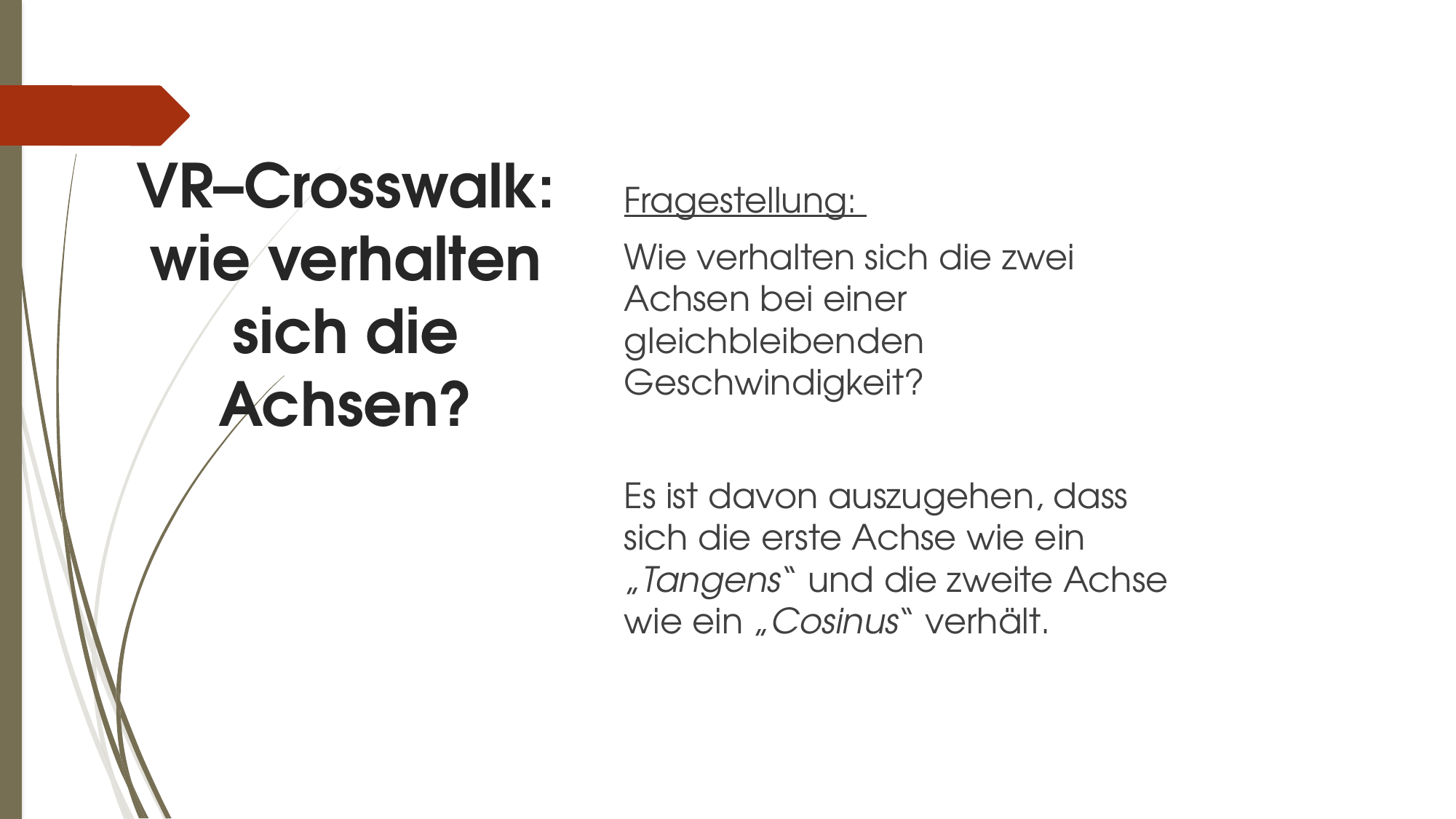

# VR–Crosswalk: wie verhalten sich die Achsen?
Fragestellung:
Wie verhalten sich die zwei Achsen bei einer gleichbleibenden Geschwindigkeit?

Es ist davon auszugehen, dass sich die erste Achse wie ein „Tangens“ und die zweite Achse wie ein „Cosinus“ verhält.